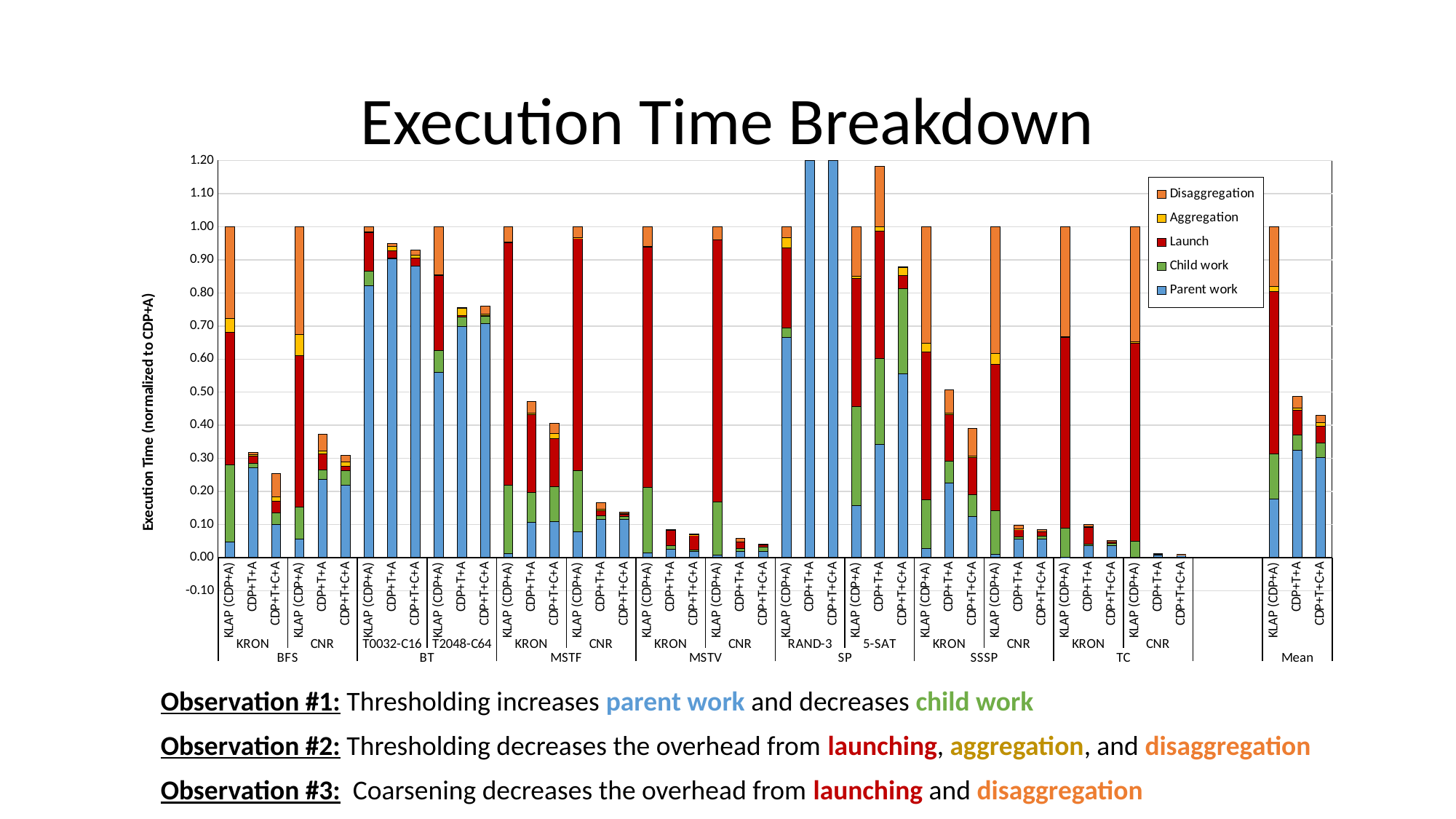

# Execution Time Breakdown

### Chart

| Category | Parent work | Child work | Launch | Aggregation | Disaggregation |
|---|---|---|---|---|---|
| KLAP (CDP+A) | 0.04692793826836115 | 0.234349287126796 | 0.3996722581002033 | 0.0415001452021075 | 0.277550371302532 |
| CDP+T+A | 0.2709727158325612 | 0.014831358123712194 | 0.020266065576037502 | 0.0056075671041168245 | 0.006734612033797519 |
| CDP+T+C+A | 0.10039342856747747 | 0.0356740834981262 | 0.03442119674194128 | 0.01354804806881197 | 0.06960850746062257 |
| KLAP (CDP+A) | 0.05674561647053798 | 0.09711039446425901 | 0.4573500202891741 | 0.06325950921555645 | 0.3255344595604724 |
| CDP+T+A | 0.23523695619674093 | 0.02983576447472396 | 0.04850180466864575 | 0.0076885291416611485 | 0.051662644426884216 |
| CDP+T+C+A | 0.2187066185421694 | 0.04382461610746855 | 0.013967494607351087 | 0.011949255707665037 | 0.02122888324114217 |
| KLAP (CDP+A) | 0.8208346666391404 | 0.045033048780068204 | 0.11748230574164491 | 0.0018591730866058108 | 0.014790805752540737 |
| CDP+T+A | 0.9024100434342288 | 0.002091999821078963 | 0.023305612041844587 | 0.01329865017840492 | 0.00726694674690587 |
| CDP+T+C+A | 0.8813925561966894 | 0.00018350875623499675 | 0.024480068081748563 | 0.008624911543044846 | 0.015035101784278578 |
| KLAP (CDP+A) | 0.5604725502700172 | 0.06590195429484748 | 0.22662393748839613 | 0.0028374004084565025 | 0.1441641575382827 |
| CDP+T+A | 0.6992775324706776 | 0.026877406543376305 | 0.005106513508931959 | 0.02127606331883017 | 0.0032563508528345754 |
| CDP+T+C+A | 0.7078252516527959 | 0.021963820117693593 | 0.0022626552901574898 | 0.0035776269161534057 | 0.02479314826325264 |
| KLAP (CDP+A) | 0.012554713199852855 | 0.20694264824689731 | 0.7329293652600677 | 0.0010749741213925024 | 0.04649829917178973 |
| CDP+T+A | 0.10636924537747766 | 0.09047619827629982 | 0.23435194509622911 | 0.004976572392123041 | 0.034932132829178605 |
| CDP+T+C+A | 0.10851322345762682 | 0.10546109096294974 | 0.14543359286801355 | 0.015090933120470813 | 0.03072456911159411 |
| KLAP (CDP+A) | 0.078908906384861 | 0.183373108825184 | 0.703609933644128 | 0.0004041441407069408 | 0.033703907005120125 |
| CDP+T+A | 0.11614883662112009 | 0.00954371068736201 | 0.01671289217255598 | 0.003528054333021557 | 0.020560103656406575 |
| CDP+T+C+A | 0.11504225221213293 | 0.009788093877139671 | 0.0063521391790716366 | 0.002216774381901112 | 0.0035672650686948385 |
| KLAP (CDP+A) | 0.015136084969237327 | 0.19792129913389916 | 0.7261531141202608 | 0.0016808742936531027 | 0.05910862748294947 |
| CDP+T+A | 0.024879691425707822 | 0.011079154799567916 | 0.047051550756032845 | 0.000945641942342871 | 0.0015624561077927153 |
| CDP+T+C+A | 0.019651740371023525 | 0.003072495460501527 | 0.04593730158483675 | 0.0001249702802458753 | 0.0016869459011169883 |
| KLAP (CDP+A) | 0.00752576015265149 | 0.16116793224027623 | 0.7904845171426399 | 0.001634452511400681 | 0.03918733795303157 |
| CDP+T+A | 0.018820251317763728 | 0.008428144247968892 | 0.020585761795943035 | 0.0002880662967598279 | 0.010063647685273062 |
| CDP+T+C+A | 0.018395119886694795 | 0.012877407959193895 | 0.007723554729281743 | 0.00022106977041242817 | 0.0017476334778996072 |
| KLAP (CDP+A) | 0.6664609670782212 | 0.02841322715711252 | 0.24058043553390443 | 0.03057385003826427 | 0.03397152019249751 |
| CDP+T+A | 1.499077331128151 | 0.1043782924239857 | 0.04694302950416036 | 0.017901563679566673 | 0.0661010705186894 |
| CDP+T+C+A | 1.2775384857712362 | 0.05599743834064162 | 0.25427474314753534 | 0.07000003626944884 | 0.04838085408334409 |
| KLAP (CDP+A) | 0.15782576427202363 | 0.29862491739121594 | 0.38768913497410074 | 0.0052388938910426525 | 0.1506212894716169 |
| CDP+T+A | 0.34250044085485737 | 0.2591127857796978 | 0.3848511833313465 | 0.01244281933960217 | 0.184675610480974 |
| CDP+T+C+A | 0.5564271694041785 | 0.2569318589462223 | 0.039075396892975824 | 0.023795175262466578 | 0.0021809268334755235 |
| KLAP (CDP+A) | 0.02808474341421237 | 0.1457575717046601 | 0.4475497997368282 | 0.02682173996018589 | 0.3517861451841135 |
| CDP+T+A | 0.2258018488595983 | 0.06548647128777163 | 0.14138489324162254 | 0.003421799826102653 | 0.0709585270996054 |
| CDP+T+C+A | 0.12434874124969517 | 0.06495723161631836 | 0.1139642409356642 | 0.003247983301071542 | 0.08399866152511869 |
| KLAP (CDP+A) | 0.010060051896034697 | 0.13121545428851555 | 0.44325923873386325 | 0.03155466789149963 | 0.38391058719008686 |
| CDP+T+A | 0.056202158931161705 | 0.007416129324528249 | 0.022070681507539845 | 0.00017551398367161676 | 0.011982031563790926 |
| CDP+T+C+A | 0.05631983061407379 | 0.008713617314274244 | 0.013084734803742254 | 0.00016120515134072886 | 0.006975440367498725 |
| KLAP (CDP+A) | 0.0007998797769478692 | 0.0886645009464368 | 0.5765705287256356 | 0.0024736852202383993 | 0.3314914053307413 |
| CDP+T+A | 0.03676798229907403 | 0.003320202588632527 | 0.05054464879521154 | 0.0025521819204993093 | 0.00598301529646493 |
| CDP+T+C+A | 0.03637661789532921 | 0.00525707269657748 | 0.004912518545045276 | 0.0016060009208574203 | 0.0029507085486263876 |
| KLAP (CDP+A) | 0.0015820179230929064 | 0.04837760484741241 | 0.597897139946244 | 0.005140361813221799 | 0.3470028754700287 |
| CDP+T+A | 0.007596495814146775 | 0.0004148183896027293 | 0.0024587480645874805 | 0.0008845455215727279 | 0.0007183715053655332 |
| CDP+T+C+A | 0.00845629486638113 | 0.0002825199573706541 | 0.0004859477321322045 | 3.7441434919868894e-05 | 8.737675360104027e-05 |
|   | None | None | None | None | None |
|  | None | None | None | None | None |
|  | None | None | None | None | None |
| KLAP (CDP+A) | 0.17599426147965658 | 0.13806092496054148 | 0.4891322663883636 | 0.015432419413880866 | 0.18138012775755738 |
| CDP+T+A | 0.3244329664688048 | 0.0452351740548792 | 0.07600966643290634 | 0.0067848263555911085 | 0.03403268005742595 |
| CDP+T+C+A | 0.30209909504910737 | 0.04464177540076519 | 0.05045539893853551 | 0.011014388009200746 | 0.022354715887161848 |
Observation #1: Thresholding increases parent work and decreases child work
Observation #2: Thresholding decreases the overhead from launching, aggregation, and disaggregation
Observation #3:  Coarsening decreases the overhead from launching and disaggregation